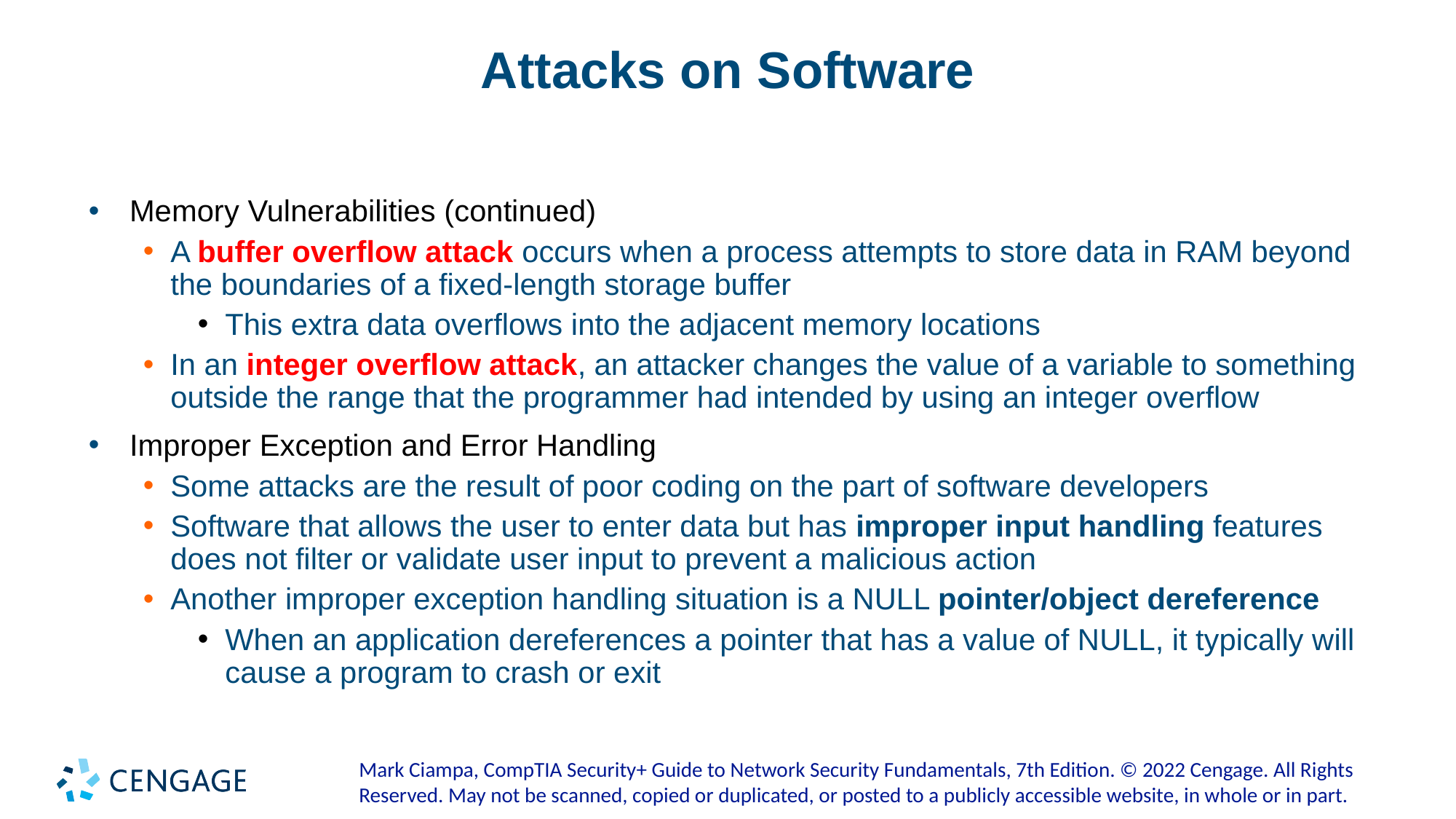

# Attacks on Software
Memory Vulnerabilities (continued)
A buffer overflow attack occurs when a process attempts to store data in RAM beyond the boundaries of a fixed-length storage buffer
This extra data overflows into the adjacent memory locations
In an integer overflow attack, an attacker changes the value of a variable to something outside the range that the programmer had intended by using an integer overflow
Improper Exception and Error Handling
Some attacks are the result of poor coding on the part of software developers
Software that allows the user to enter data but has improper input handling features does not filter or validate user input to prevent a malicious action
Another improper exception handling situation is a NULL pointer/object dereference
When an application dereferences a pointer that has a value of NULL, it typically will cause a program to crash or exit